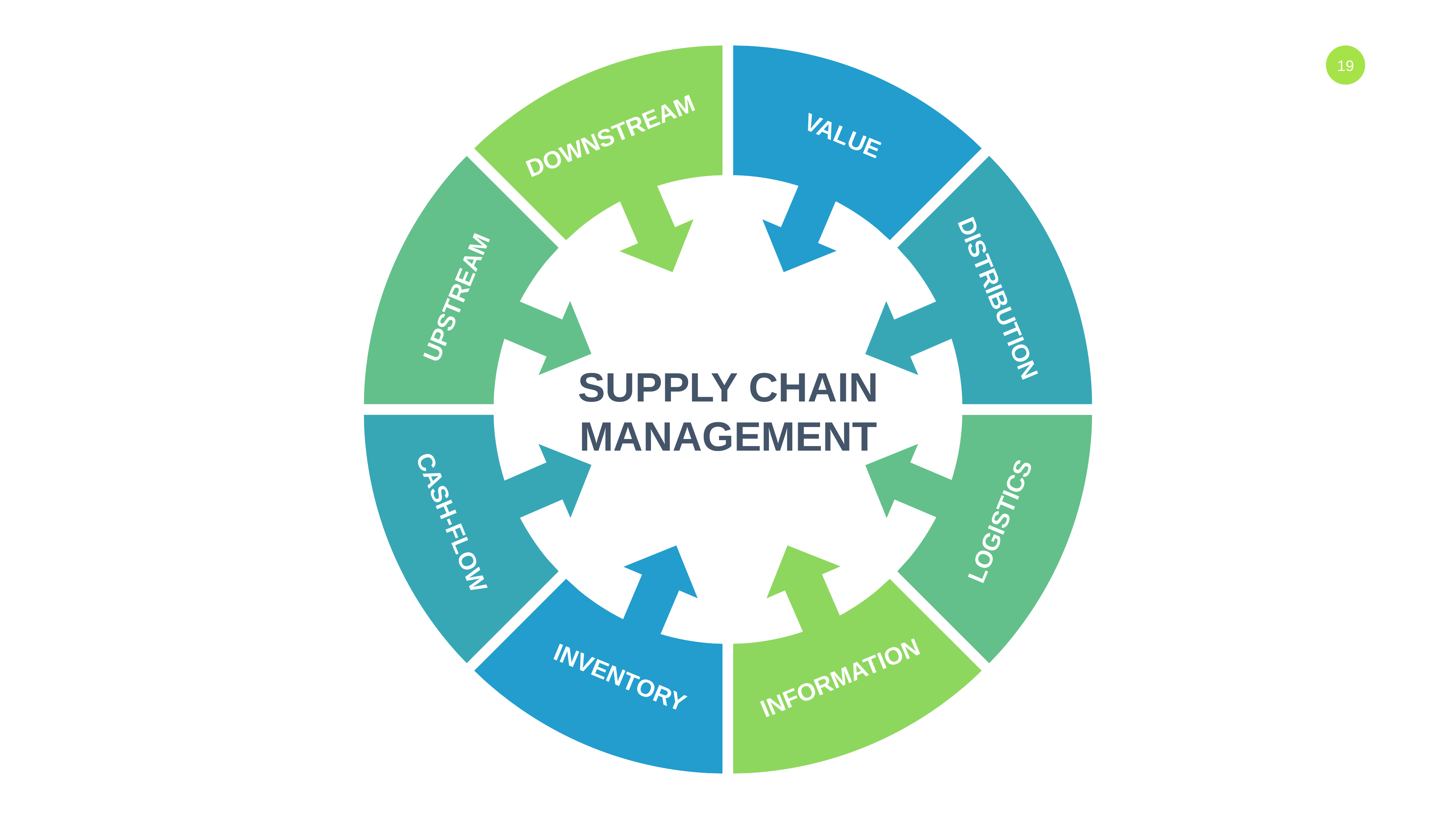

DOWNSTREAM
VALUE
UPSTREAM
DISTRIBUTION
SUPPLY CHAIN
MANAGEMENT
LOGISTICS
CASH-FLOW
INVENTORY
INFORMATION